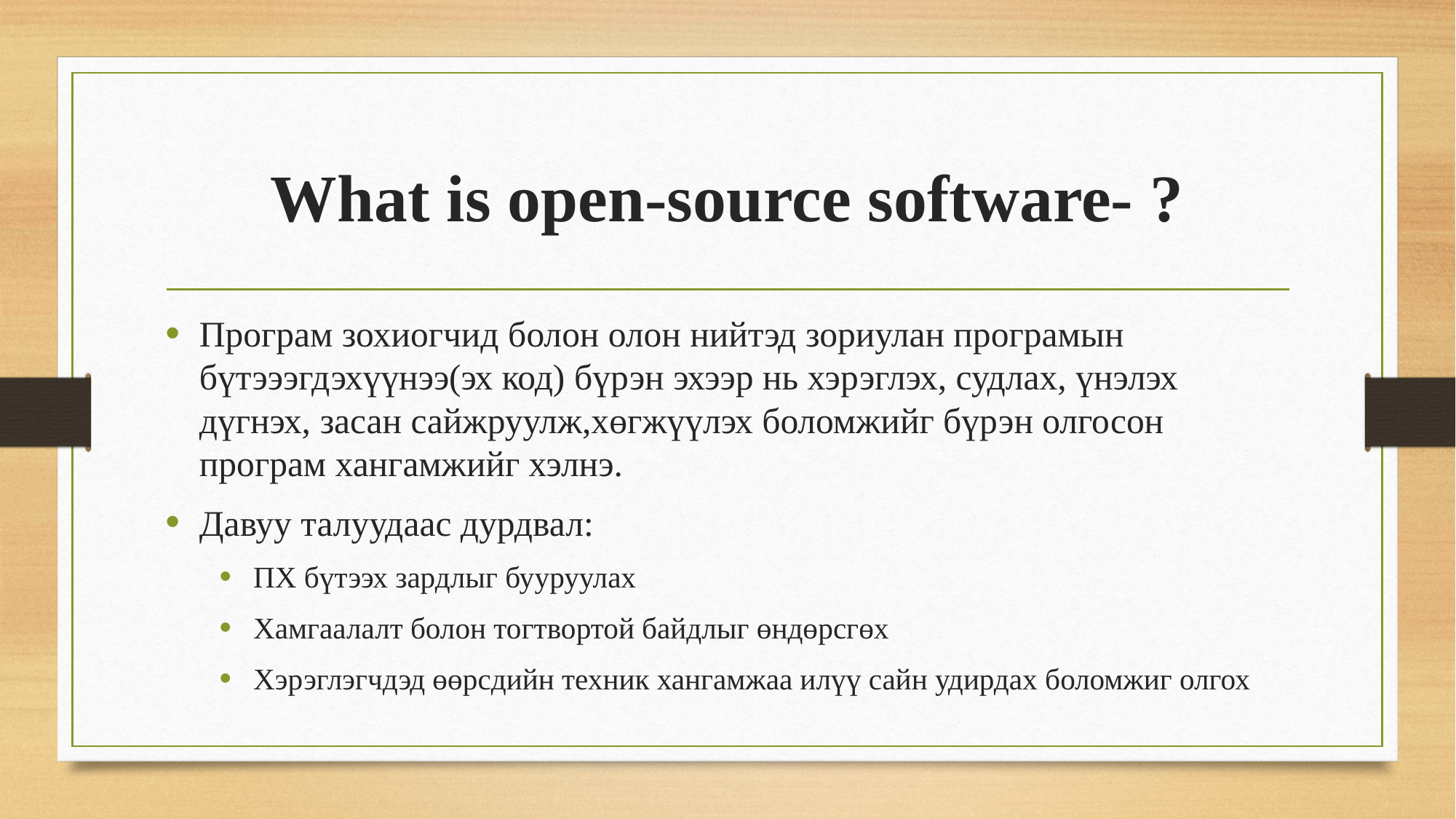

# What is open-source software- ?
Програм зохиогчид болон олон нийтэд зориулан програмын бүтэээгдэхүүнээ(эх код) бүрэн эхээр нь хэрэглэх, судлах, үнэлэх дүгнэх, засан сайжруулж,хөгжүүлэх боломжийг бүрэн олгосон програм хангамжийг хэлнэ.
Давуу талуудаас дурдвал:
ПХ бүтээх зардлыг бууруулах
Хамгаалалт болон тогтвортой байдлыг өндөрсгөх
Хэрэглэгчдэд өөрсдийн техник хангамжаа илүү сайн удирдах боломжиг олгох